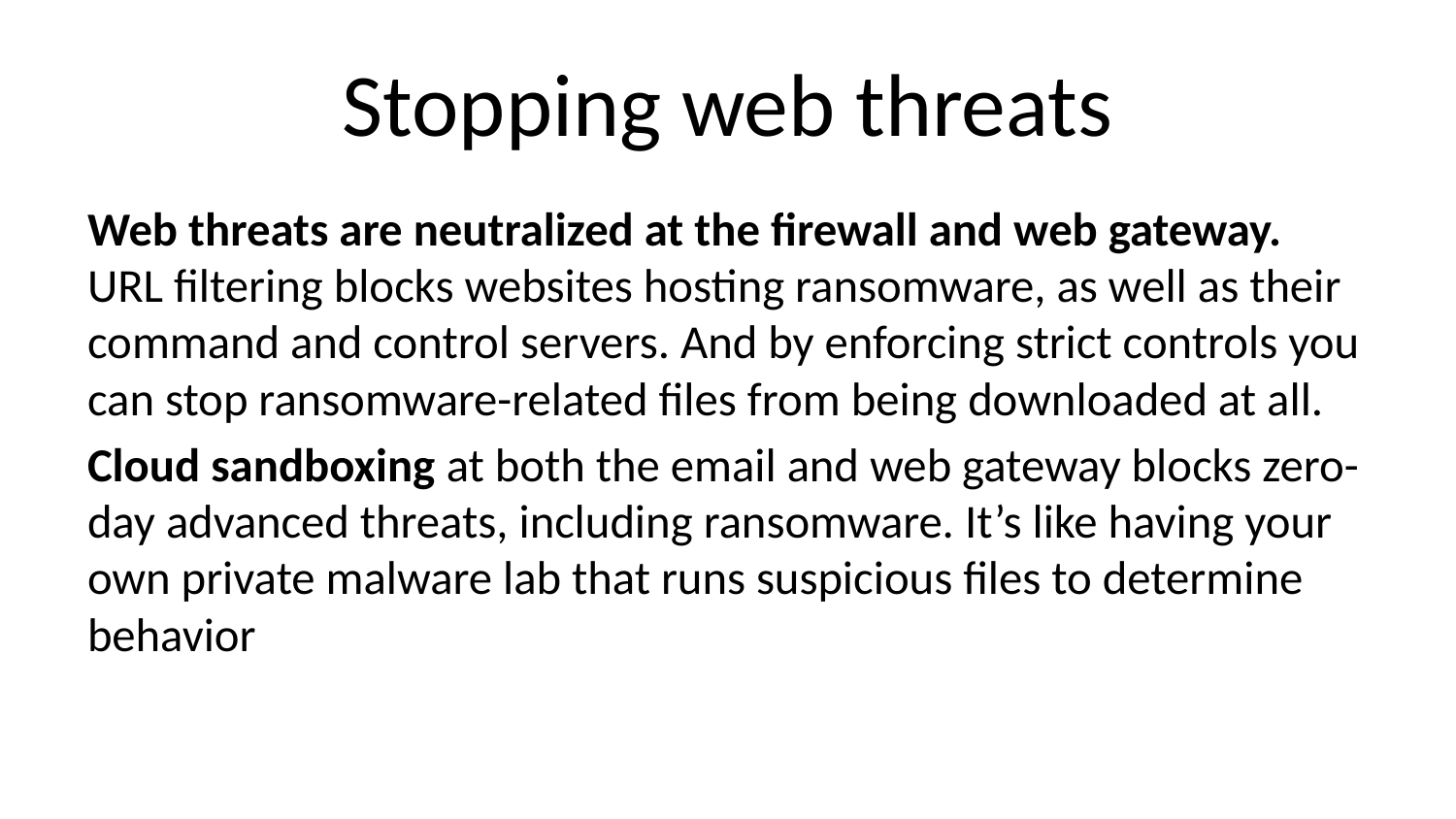

# Stopping web threats
Web threats are neutralized at the firewall and web gateway. URL filtering blocks websites hosting ransomware, as well as their command and control servers. And by enforcing strict controls you can stop ransomware-related files from being downloaded at all.
Cloud sandboxing at both the email and web gateway blocks zero-day advanced threats, including ransomware. It’s like having your own private malware lab that runs suspicious files to determine behavior